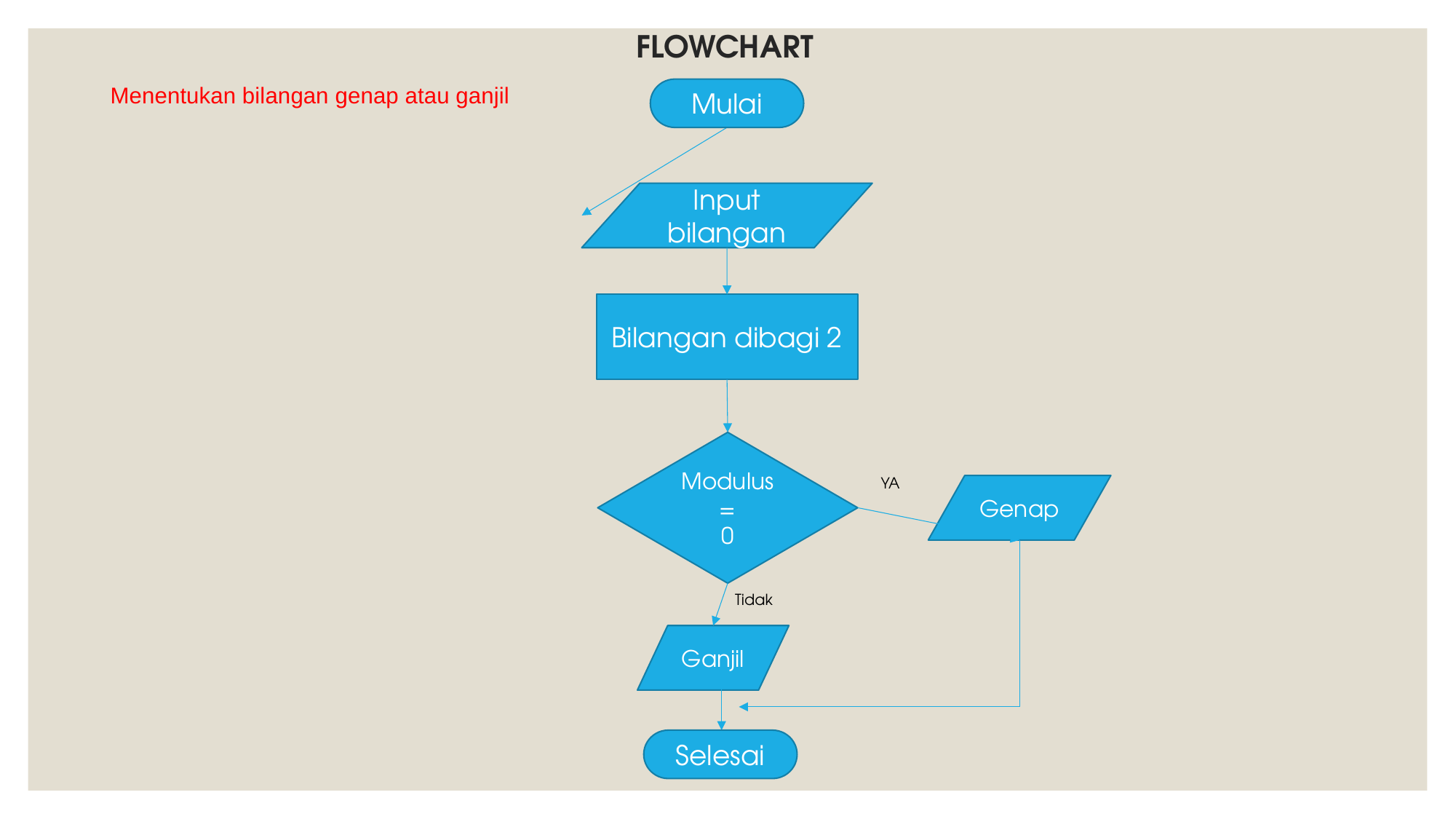

# FLOWCHART
Menentukan bilangan genap atau ganjil
Mulai
Input bilangan
Bilangan dibagi 2
Modulus
=
0
YA
Genap
Tidak
Ganjil
Selesai